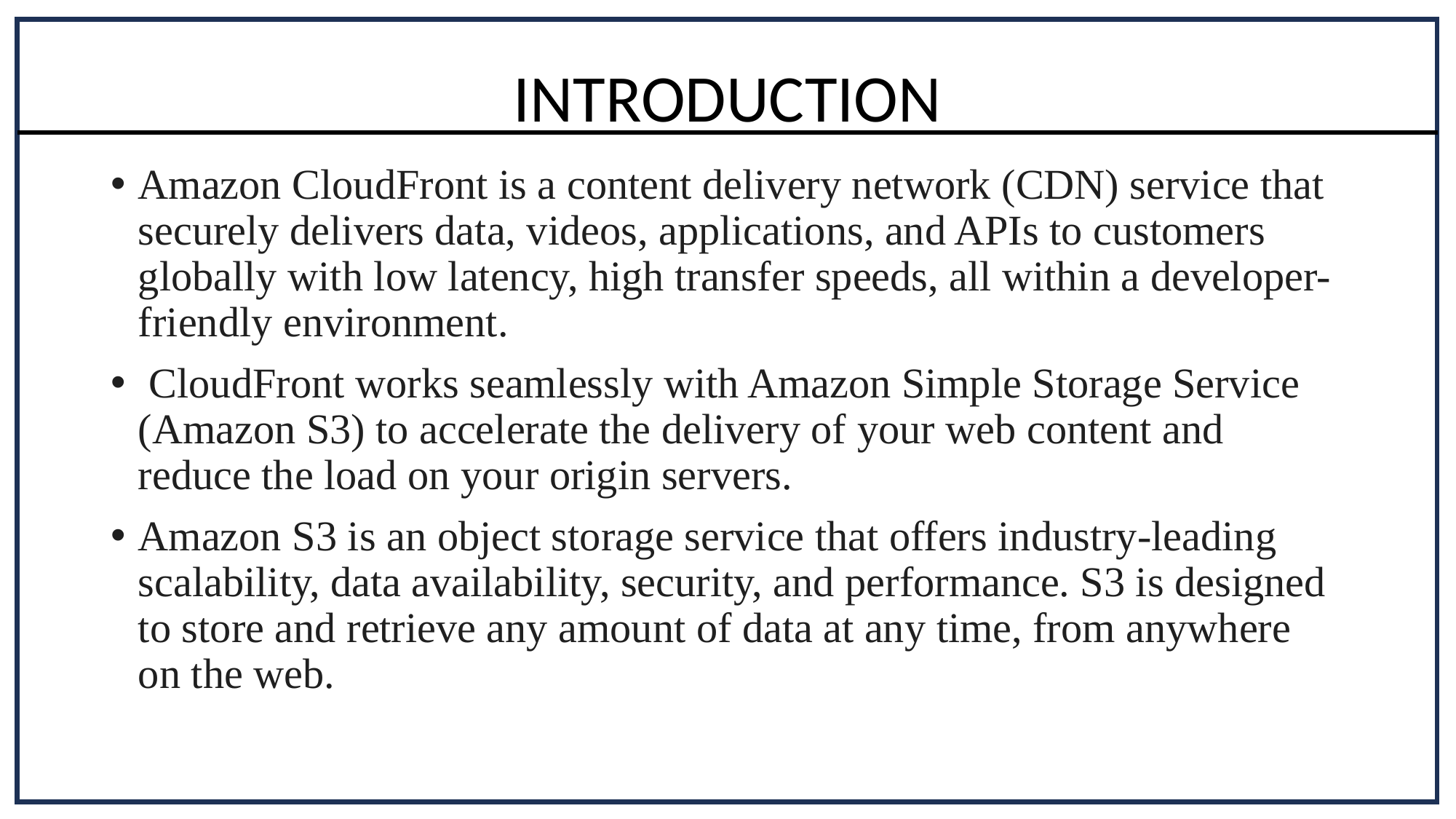

# INTRODUCTION
Amazon CloudFront is a content delivery network (CDN) service that securely delivers data, videos, applications, and APIs to customers globally with low latency, high transfer speeds, all within a developer-friendly environment.
 CloudFront works seamlessly with Amazon Simple Storage Service (Amazon S3) to accelerate the delivery of your web content and reduce the load on your origin servers.
Amazon S3 is an object storage service that offers industry-leading scalability, data availability, security, and performance. S3 is designed to store and retrieve any amount of data at any time, from anywhere on the web.